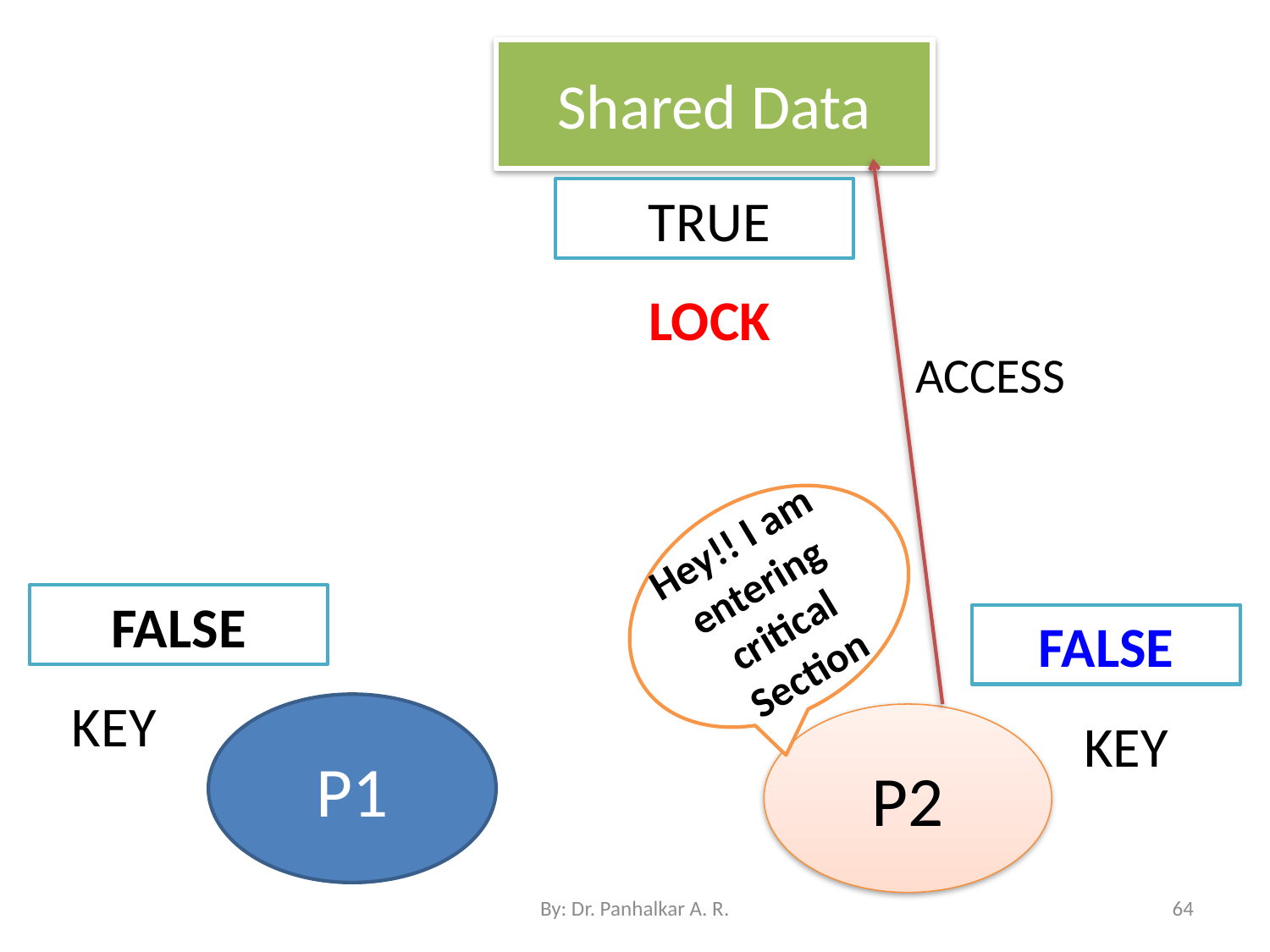

Shared Data

TRUE
LOCK
ACCESS
Hey!! I am entering critical Section
FALSE
FALSE
KEY
P1
P2
KEY
By: Dr. Panhalkar A. R.
64